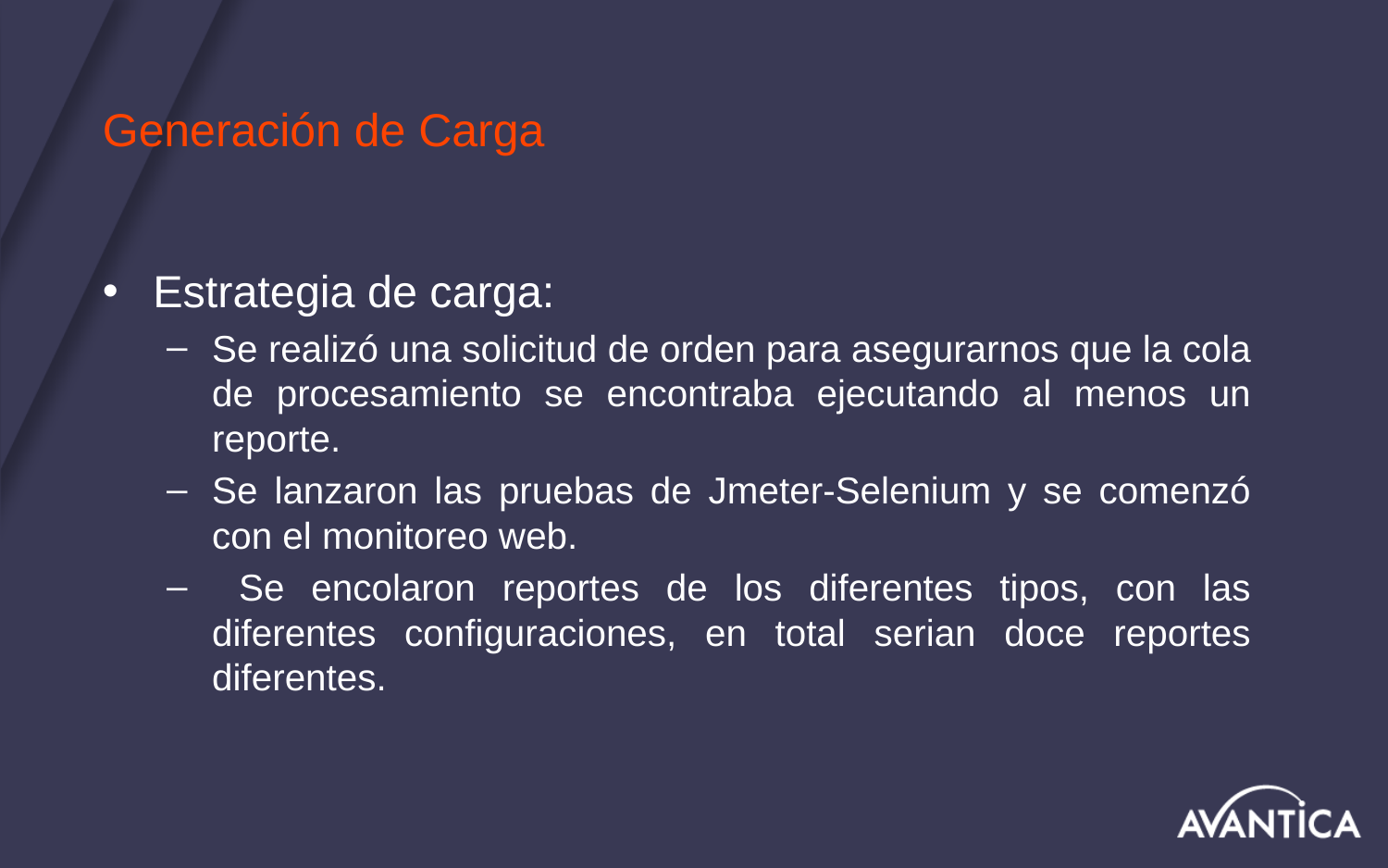

# Generación de Carga
Estrategia de carga:
Se realizó una solicitud de orden para asegurarnos que la cola de procesamiento se encontraba ejecutando al menos un reporte.
Se lanzaron las pruebas de Jmeter-Selenium y se comenzó con el monitoreo web.
 Se encolaron reportes de los diferentes tipos, con las diferentes configuraciones, en total serian doce reportes diferentes.